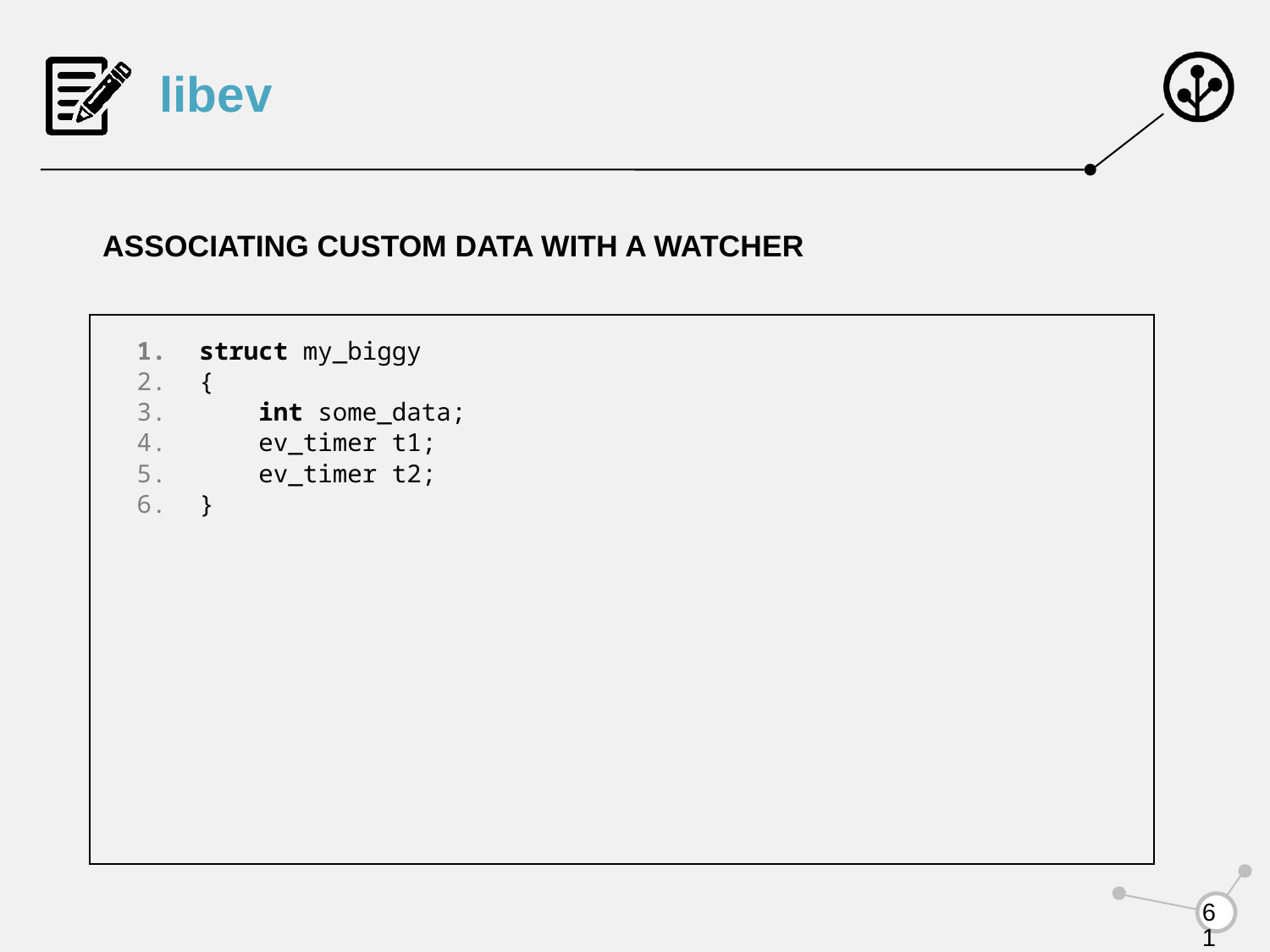

# libev
ASSOCIATING CUSTOM DATA WITH A WATCHER
struct my_biggy
{
    int some_data;
    ev_timer t1;
    ev_timer t2;
}
61